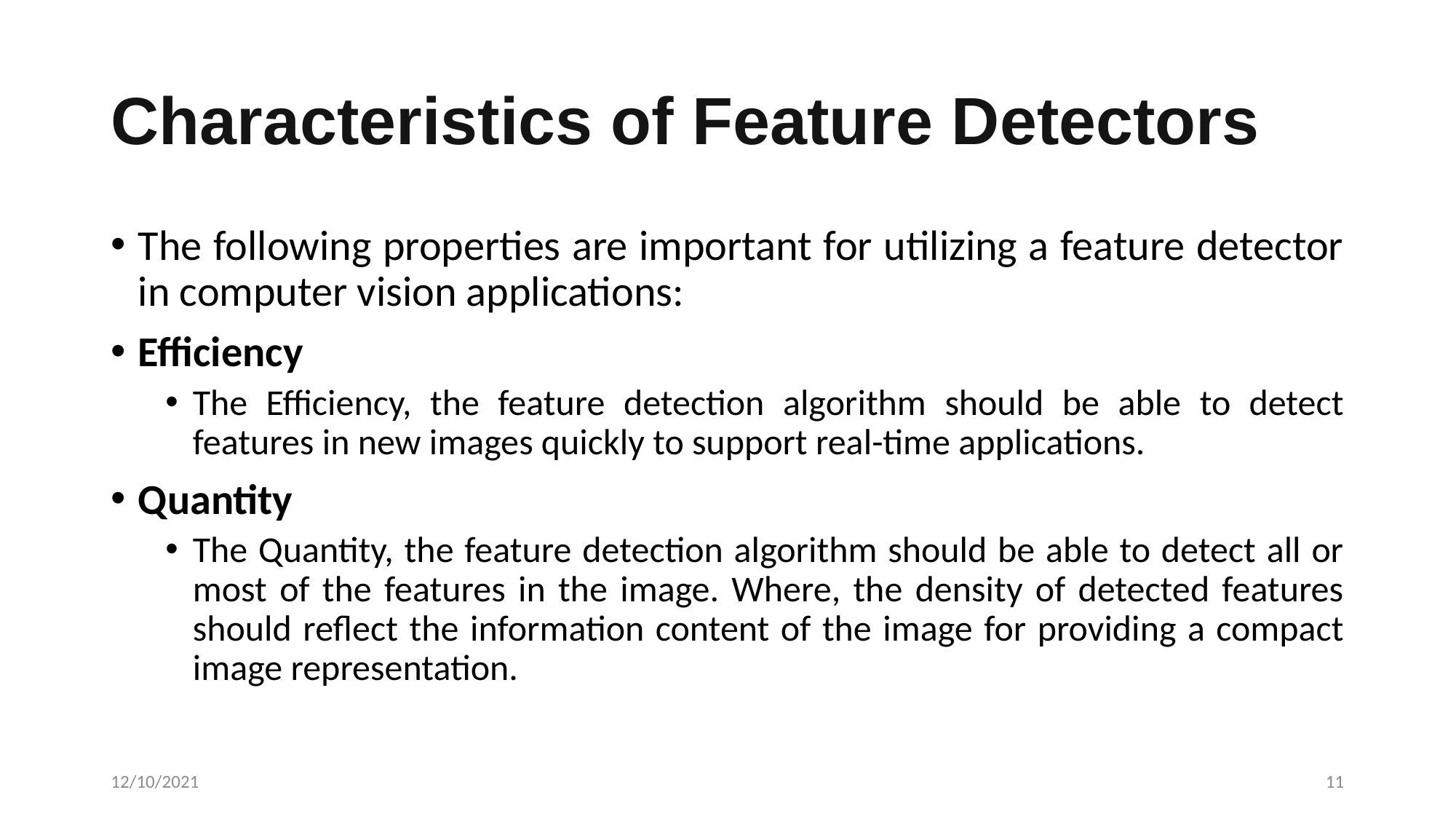

# Characteristics of Feature Detectors
The following properties are important for utilizing a feature detector in computer vision applications:
Efficiency
The Efficiency, the feature detection algorithm should be able to detect features in new images quickly to support real-time applications.
Quantity
The Quantity, the feature detection algorithm should be able to detect all or most of the features in the image. Where, the density of detected features should reflect the information content of the image for providing a compact image representation.
12/10/2021
11